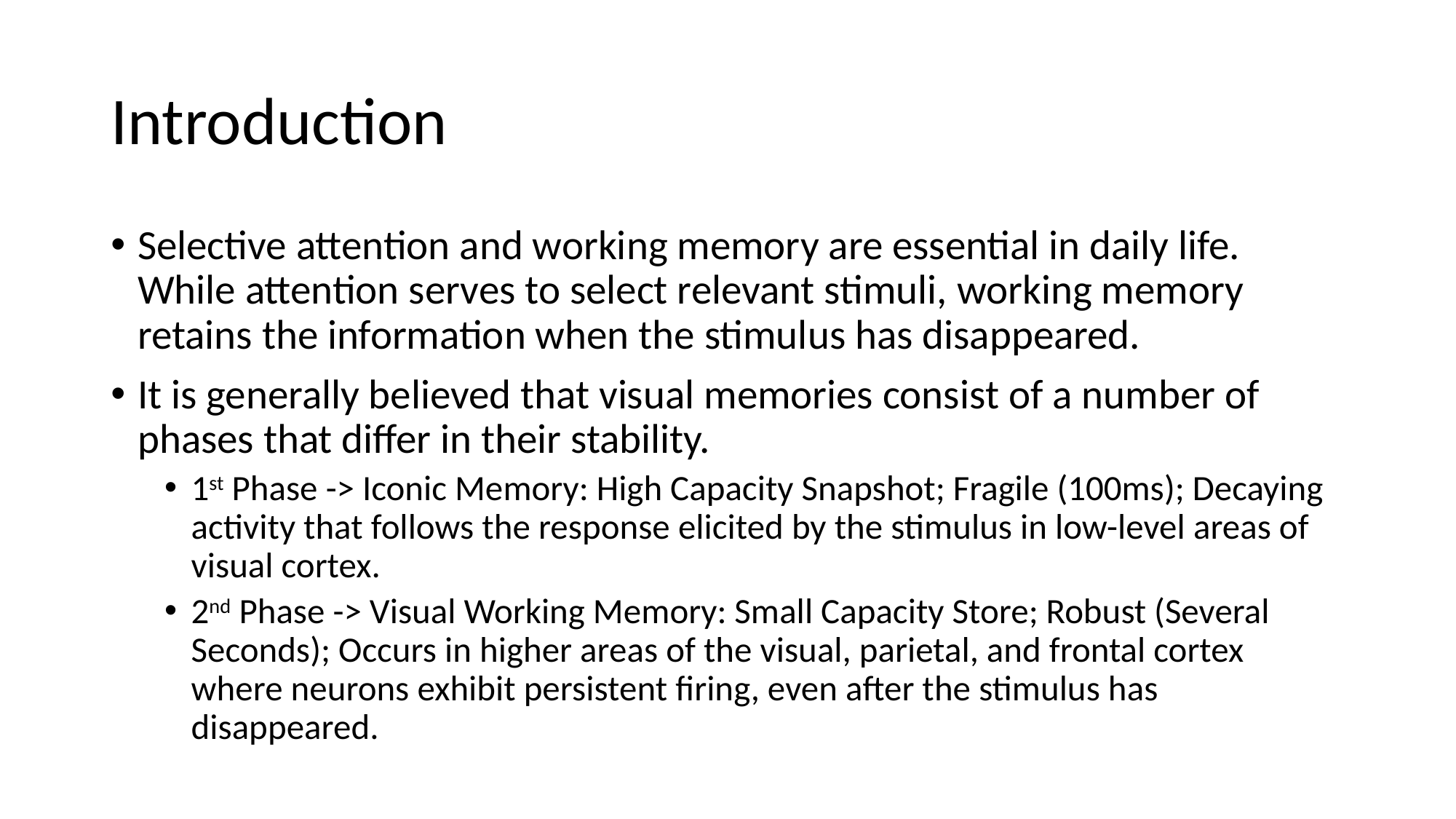

# Introduction
Selective attention and working memory are essential in daily life. While attention serves to select relevant stimuli, working memory retains the information when the stimulus has disappeared.
It is generally believed that visual memories consist of a number of phases that differ in their stability.
1st Phase -> Iconic Memory: High Capacity Snapshot; Fragile (100ms); Decaying activity that follows the response elicited by the stimulus in low-level areas of visual cortex.
2nd Phase -> Visual Working Memory: Small Capacity Store; Robust (Several Seconds); Occurs in higher areas of the visual, parietal, and frontal cortex where neurons exhibit persistent firing, even after the stimulus has disappeared.